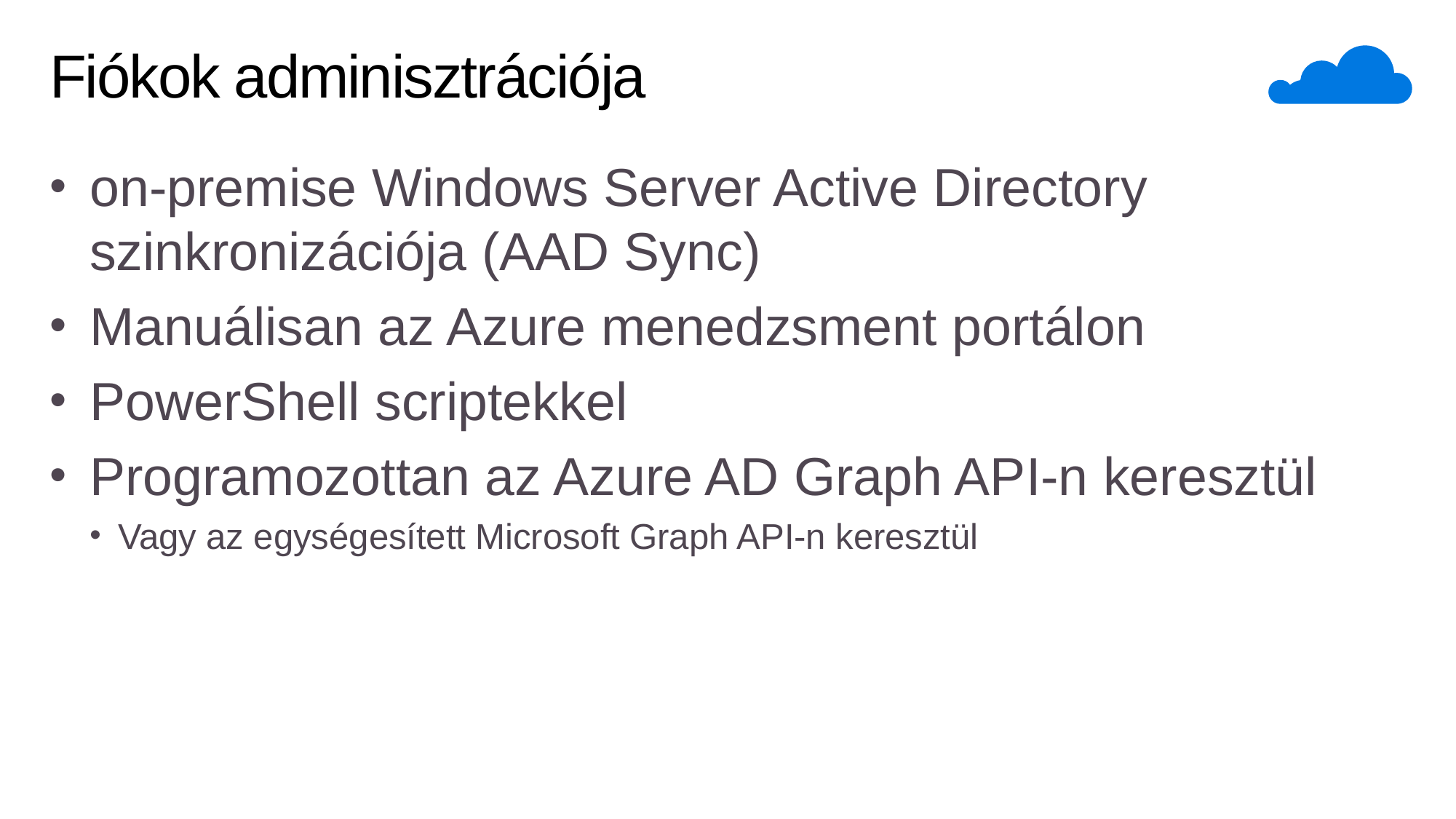

# Fiókok adminisztrációja
on-premise Windows Server Active Directory szinkronizációja (AAD Sync)
Manuálisan az Azure menedzsment portálon
PowerShell scriptekkel
Programozottan az Azure AD Graph API-n keresztül
Vagy az egységesített Microsoft Graph API-n keresztül